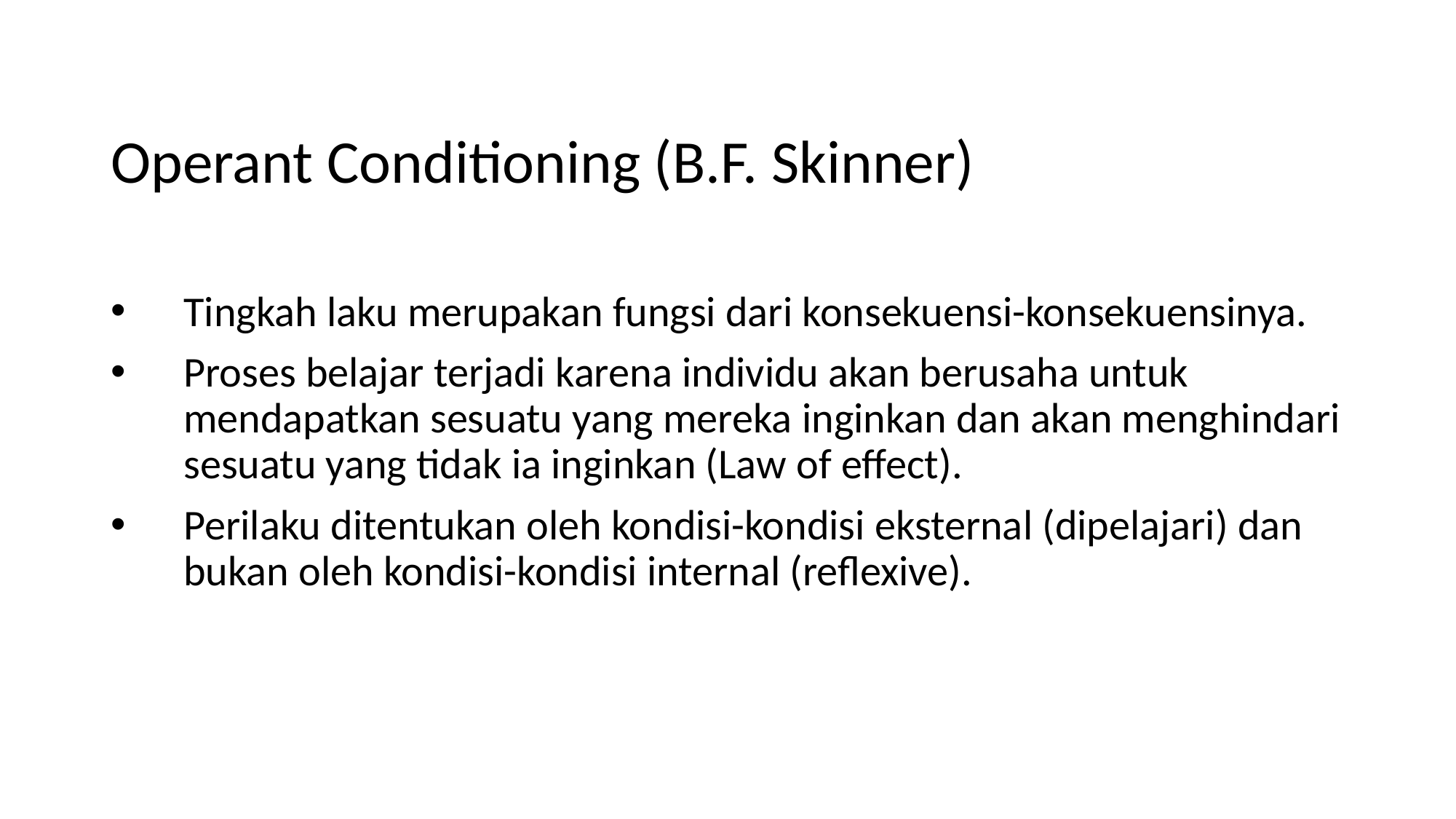

# Operant Conditioning (B.F. Skinner)

Tingkah laku merupakan fungsi dari konsekuensi-konsekuensinya.
Proses belajar terjadi karena individu akan berusaha untuk mendapatkan sesuatu yang mereka inginkan dan akan menghindari sesuatu yang tidak ia inginkan (Law of effect).
Perilaku ditentukan oleh kondisi-kondisi eksternal (dipelajari) dan bukan oleh kondisi-kondisi internal (reflexive).